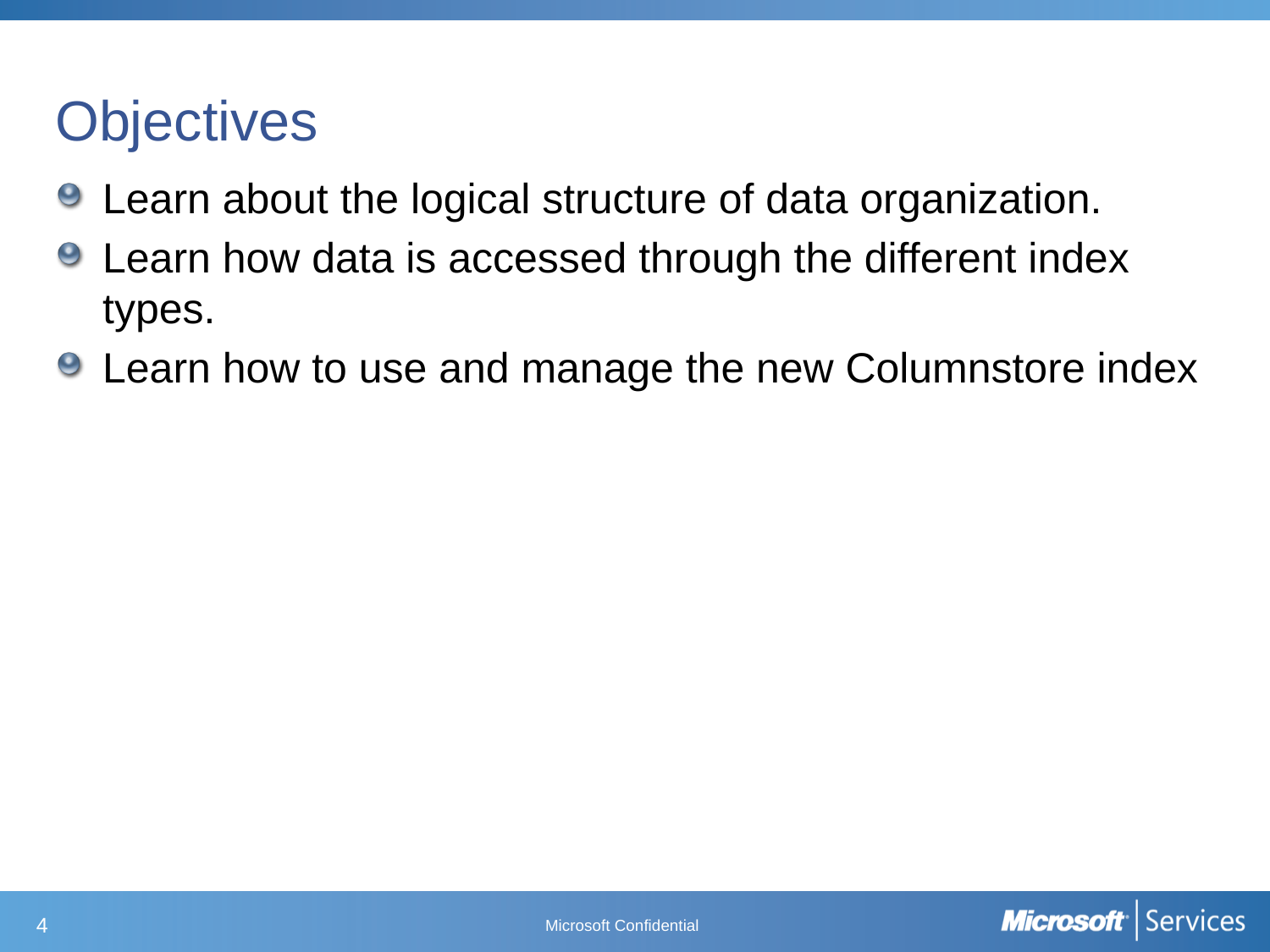

# Objectives
Learn about the logical structure of data organization.
Learn how data is accessed through the different index types.
Learn how to use and manage the new Columnstore index
Microsoft Confidential
4